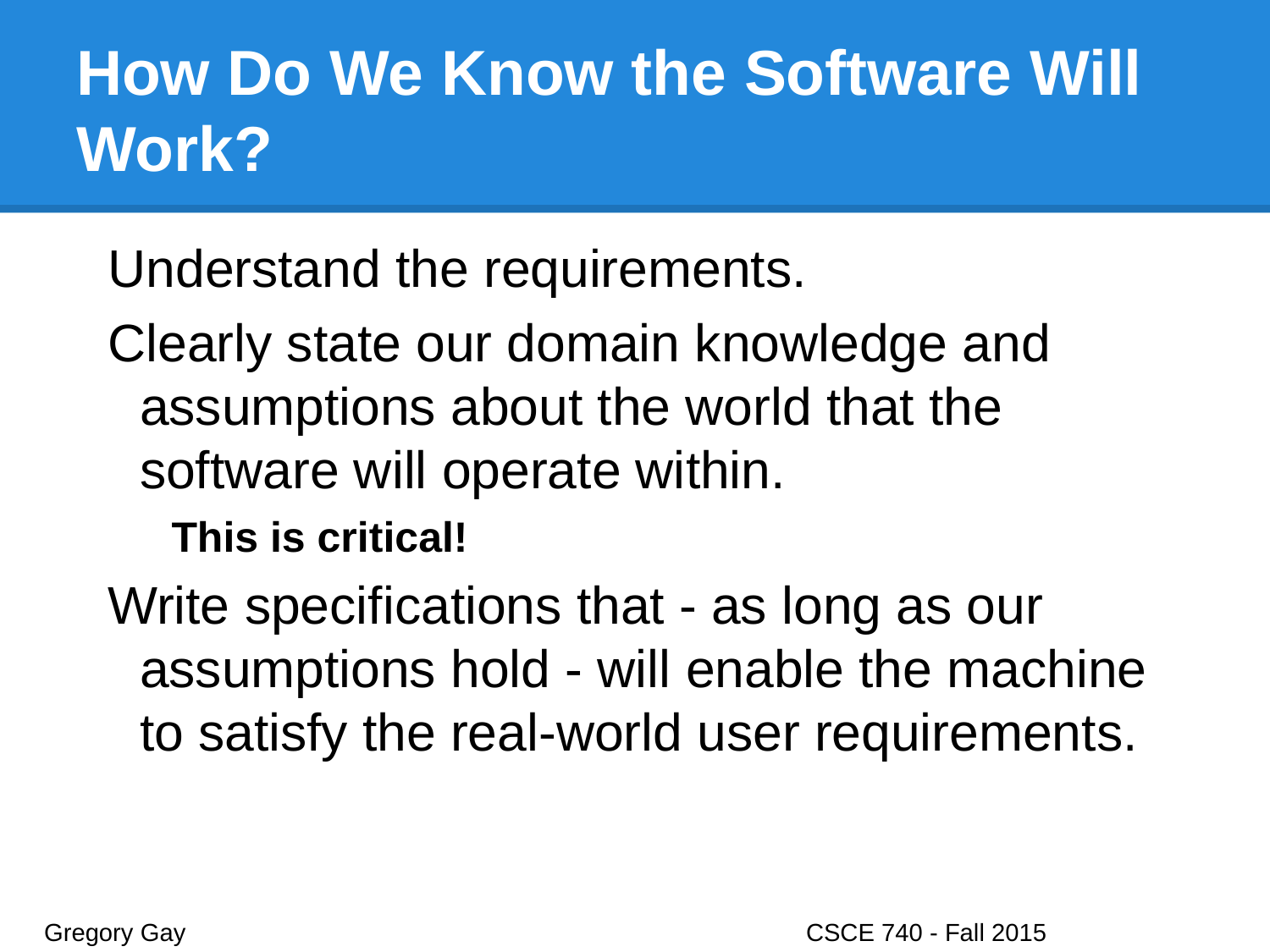

# How Do We Know the Software Will Work?
Understand the requirements.
Clearly state our domain knowledge and assumptions about the world that the software will operate within.
This is critical!
Write specifications that - as long as our assumptions hold - will enable the machine to satisfy the real-world user requirements.

Gregory Gay					CSCE 740 - Fall 2015								6